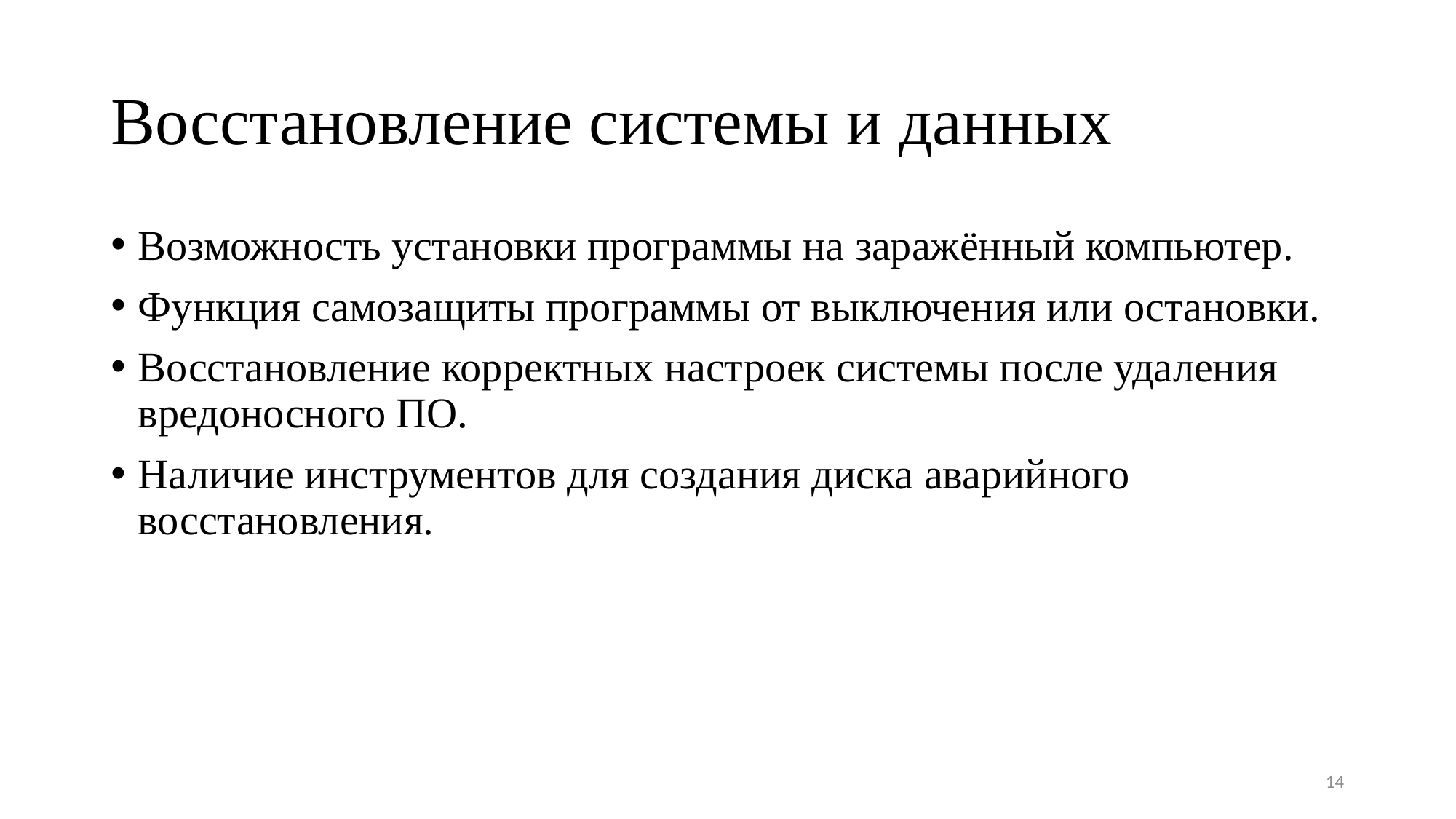

# Восстановление системы и данных
Возможность установки программы на заражённый компьютер.
Функция самозащиты программы от выключения или остановки.
Восстановление корректных настроек системы после удаления вредоносного ПО.
Наличие инструментов для создания диска аварийного восстановления.

14